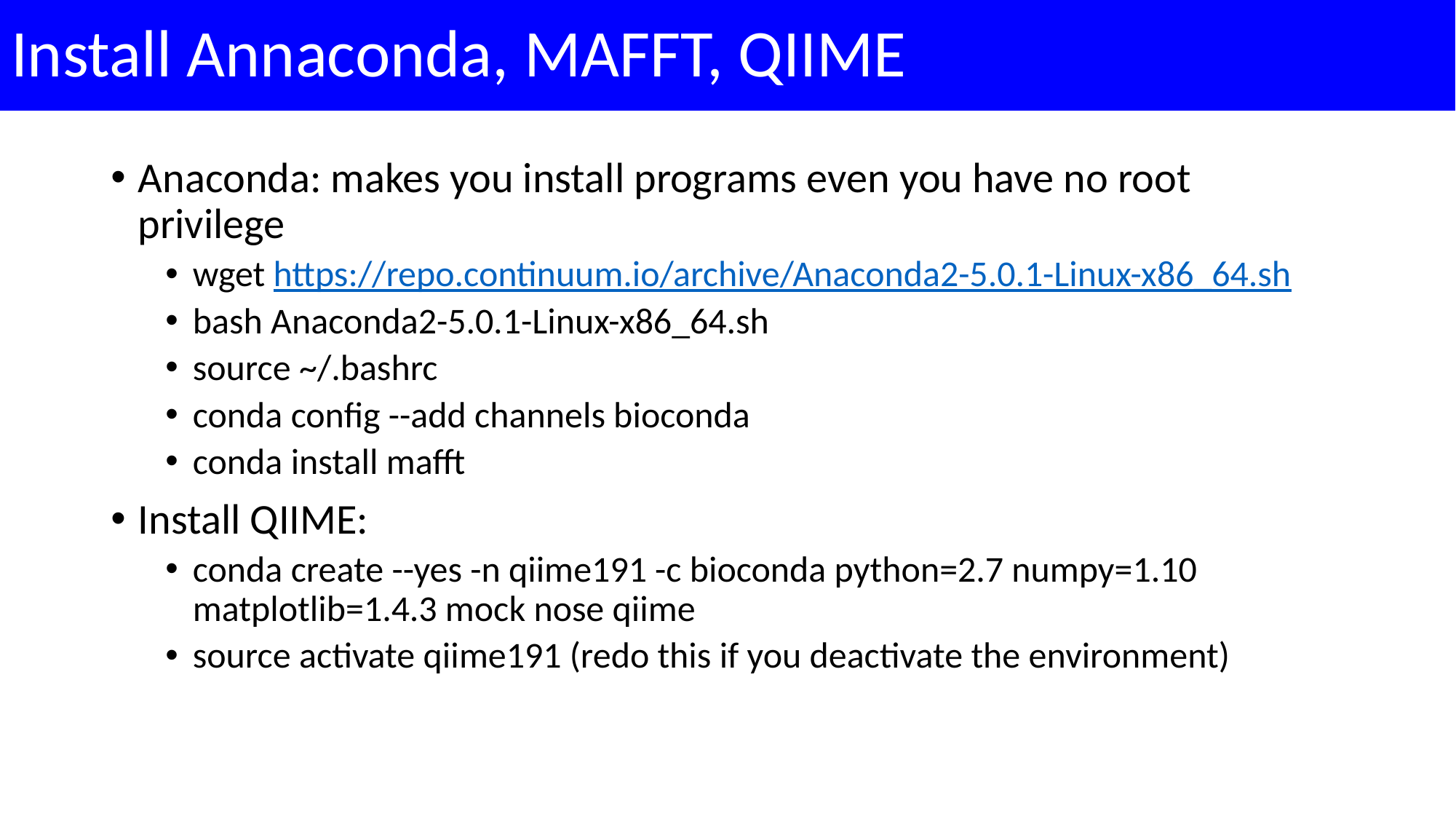

# Install Annaconda, MAFFT, QIIME
Anaconda: makes you install programs even you have no root privilege
wget https://repo.continuum.io/archive/Anaconda2-5.0.1-Linux-x86_64.sh
bash Anaconda2-5.0.1-Linux-x86_64.sh
source ~/.bashrc
conda config --add channels bioconda
conda install mafft
Install QIIME:
conda create --yes -n qiime191 -c bioconda python=2.7 numpy=1.10 matplotlib=1.4.3 mock nose qiime
source activate qiime191 (redo this if you deactivate the environment)